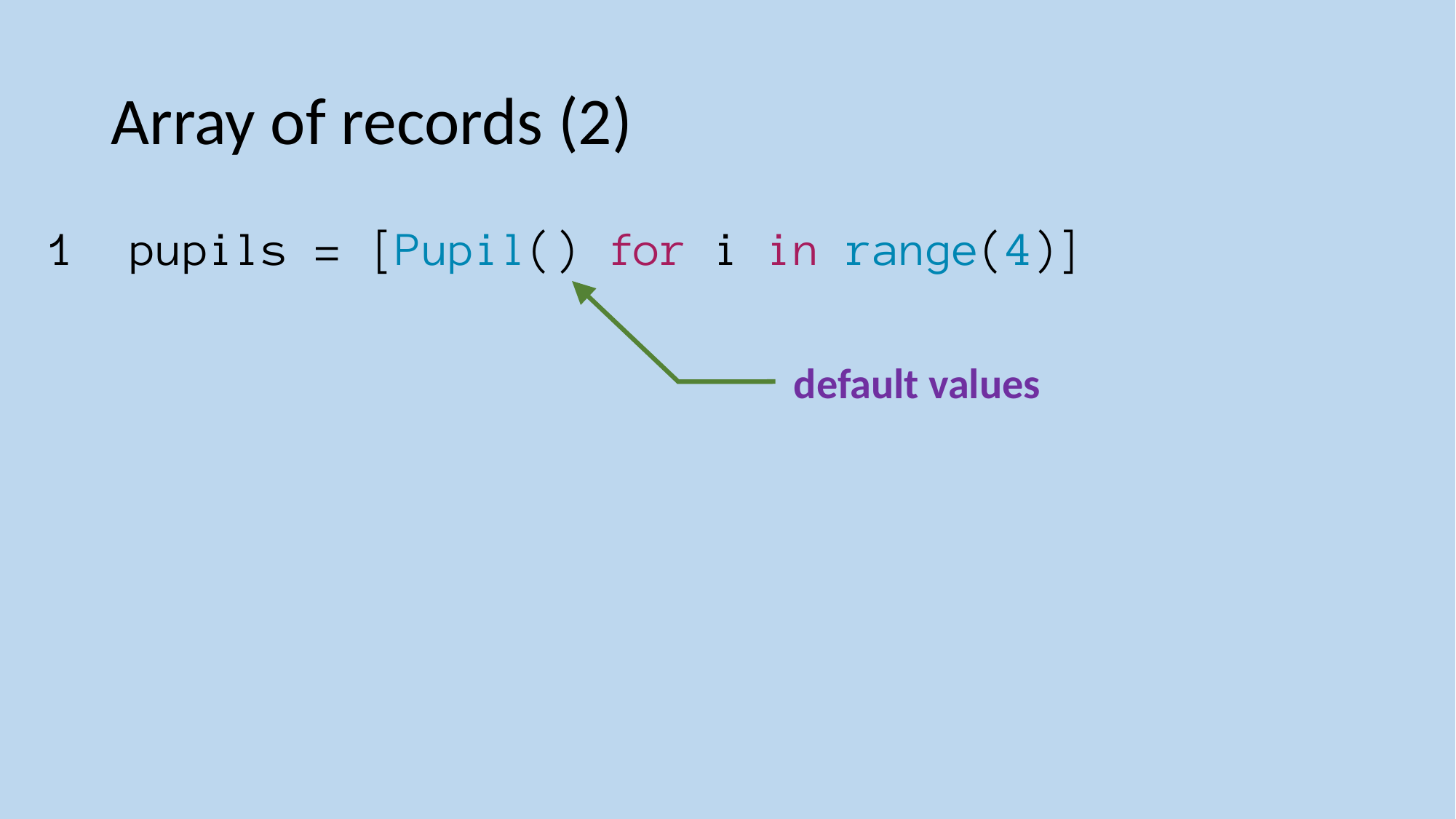

# Array of records (2)
1  pupils = [Pupil() for i in range(4)]
default values